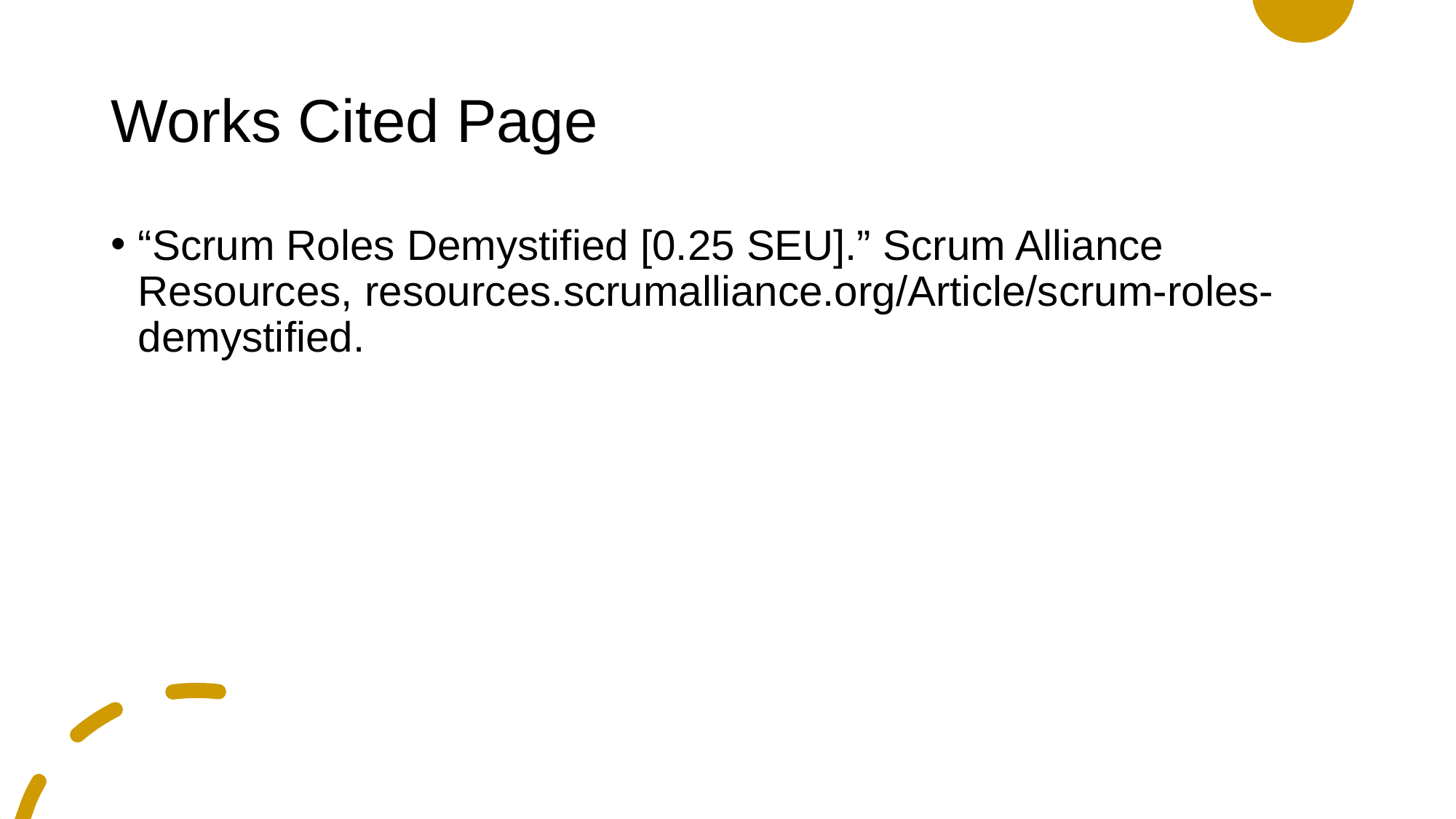

# Works Cited Page
“Scrum Roles Demystified [0.25 SEU].” Scrum Alliance Resources, resources.scrumalliance.org/Article/scrum-roles-demystified.